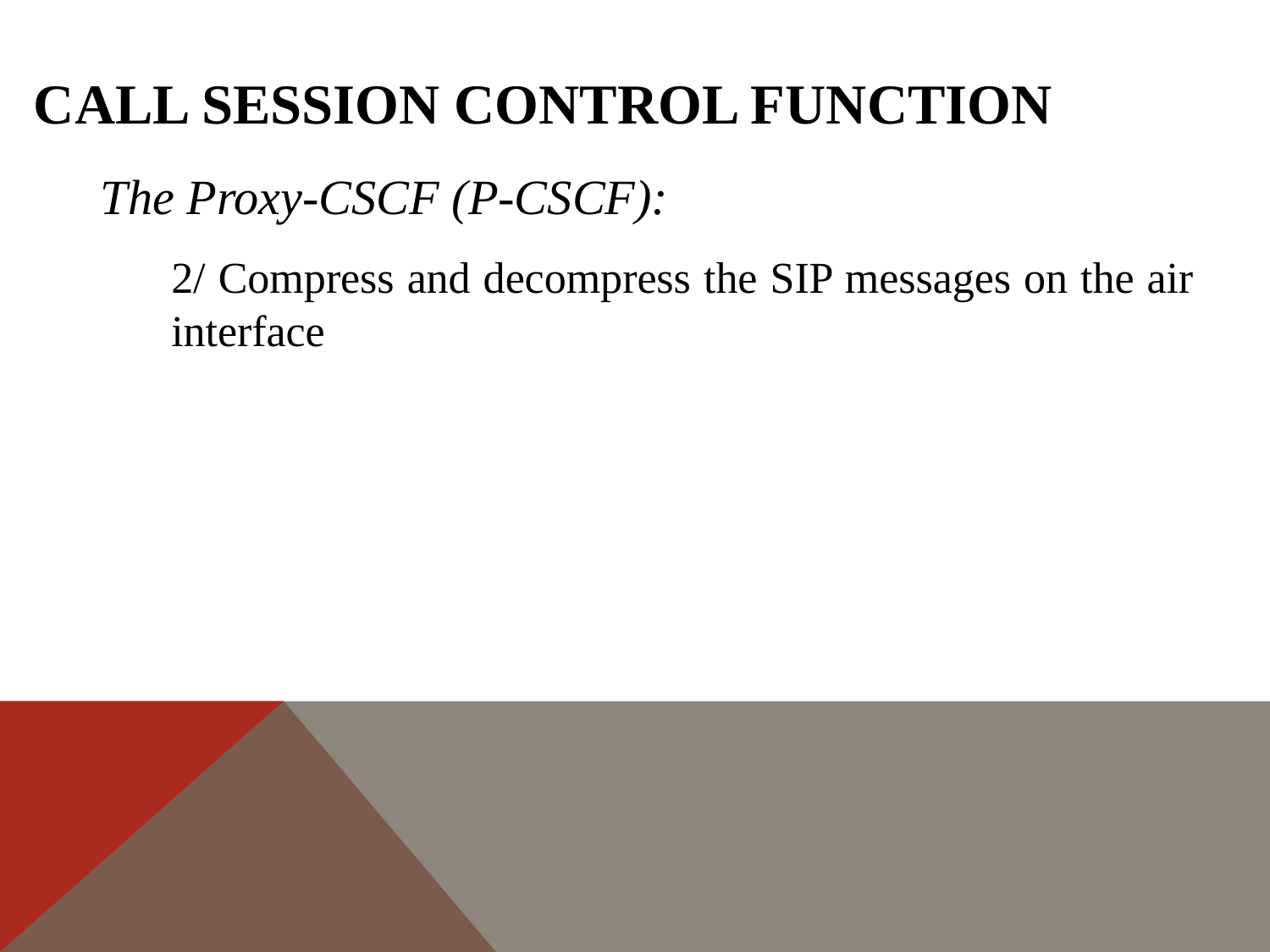

# call session control function
The Proxy-CSCF (P-CSCF):
2/ Compress and decompress the SIP messages on the air interface